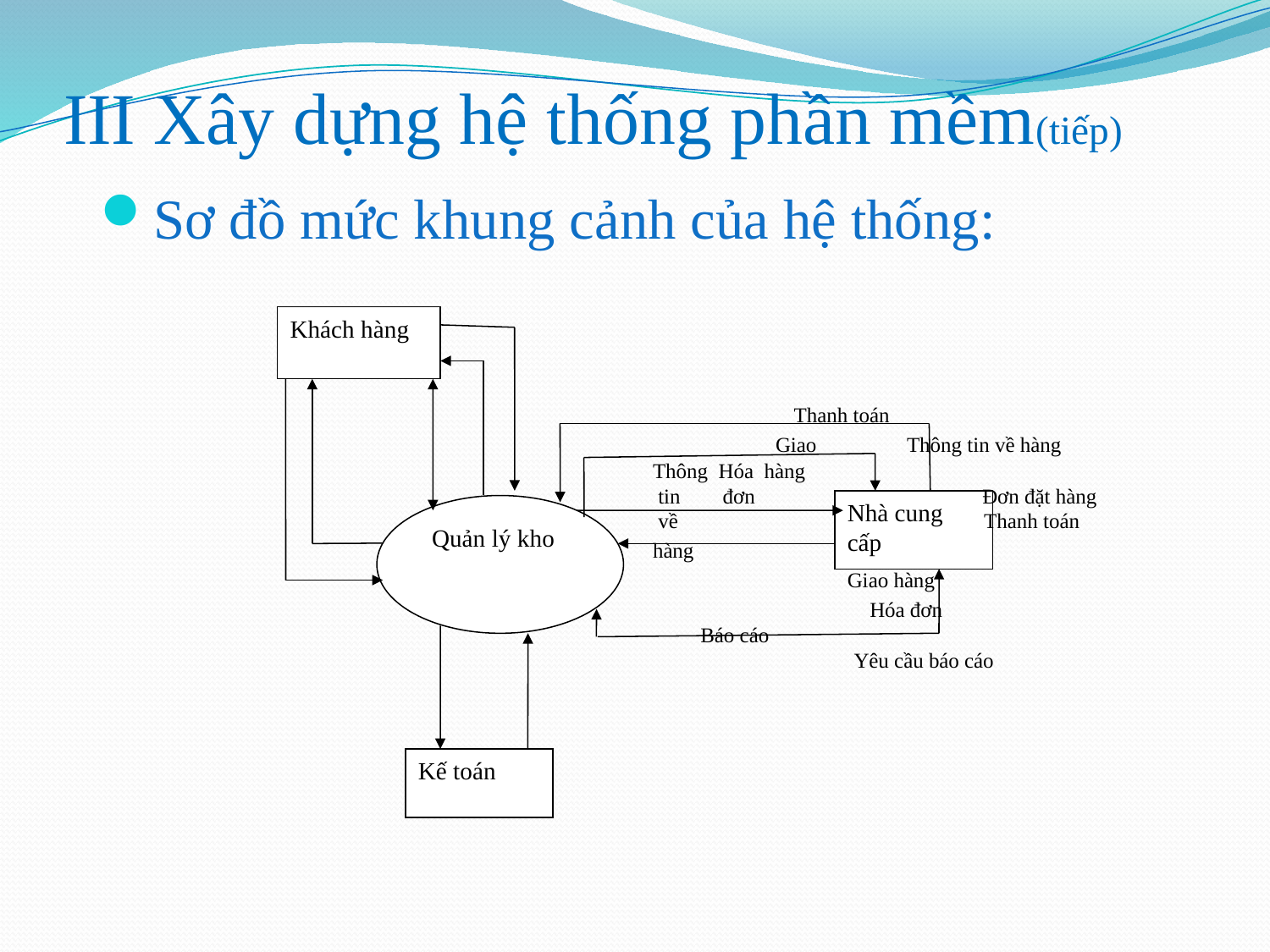

# III Xây dựng hệ thống phần mềm(tiếp)
Sơ đồ mức khung cảnh của hệ thống:

Khách hàng
Nhà cung cấp
 Quản lý kho
Kế toán

                       Thanh toán
                    Giao 	Thông tin về hàng
Thông  Hóa  hàng
 tin        đơn                                           Đơn đặt hàng
 về                                                          Thanh toán
hàng
	           Giao hàng
	                 Hóa đơn
         Báo cáo
                                      Yêu cầu báo cáo